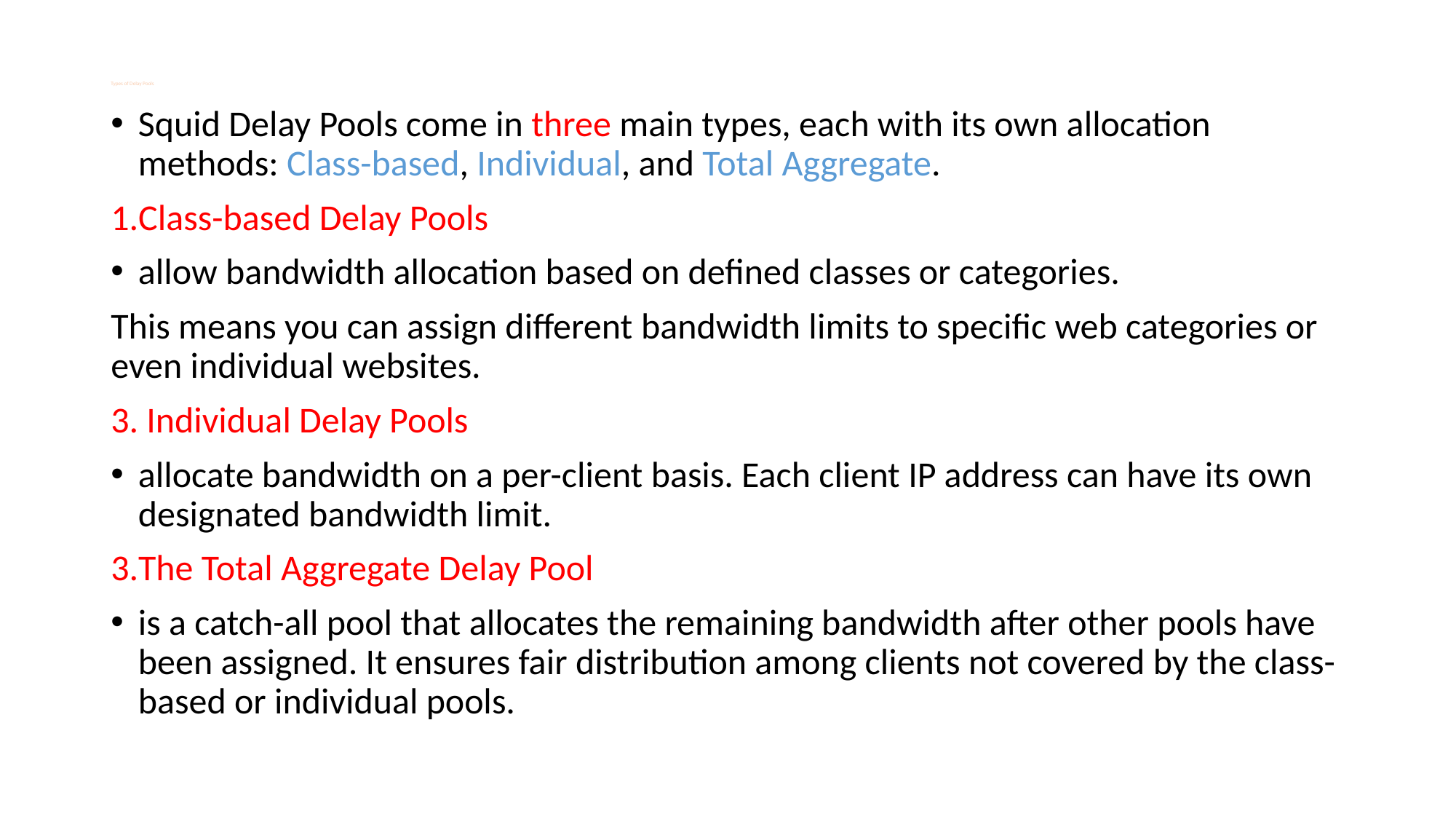

# Types of Delay Pools
Squid Delay Pools come in three main types, each with its own allocation methods: Class-based, Individual, and Total Aggregate.
1.Class-based Delay Pools
allow bandwidth allocation based on defined classes or categories.
This means you can assign different bandwidth limits to specific web categories or even individual websites.
3. Individual Delay Pools
allocate bandwidth on a per-client basis. Each client IP address can have its own designated bandwidth limit.
3.The Total Aggregate Delay Pool
is a catch-all pool that allocates the remaining bandwidth after other pools have been assigned. It ensures fair distribution among clients not covered by the class-based or individual pools.